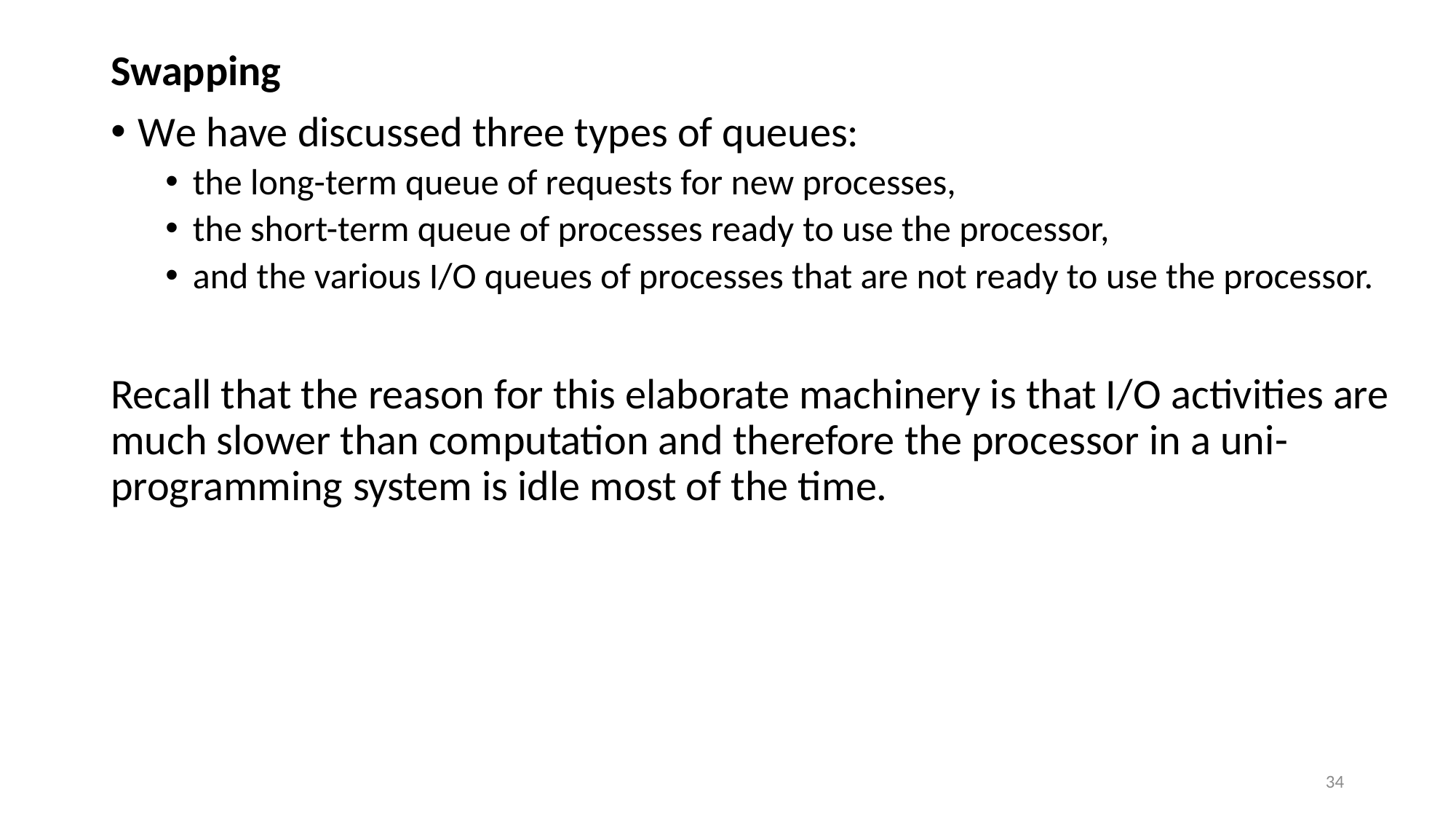

Swapping
We have discussed three types of queues:
the long-term queue of requests for new processes,
the short-term queue of processes ready to use the processor,
and the various I/O queues of processes that are not ready to use the processor.

Recall that the reason for this elaborate machinery is that I/O activities are much slower than computation and therefore the processor in a uni-programming system is idle most of the time.
#
34